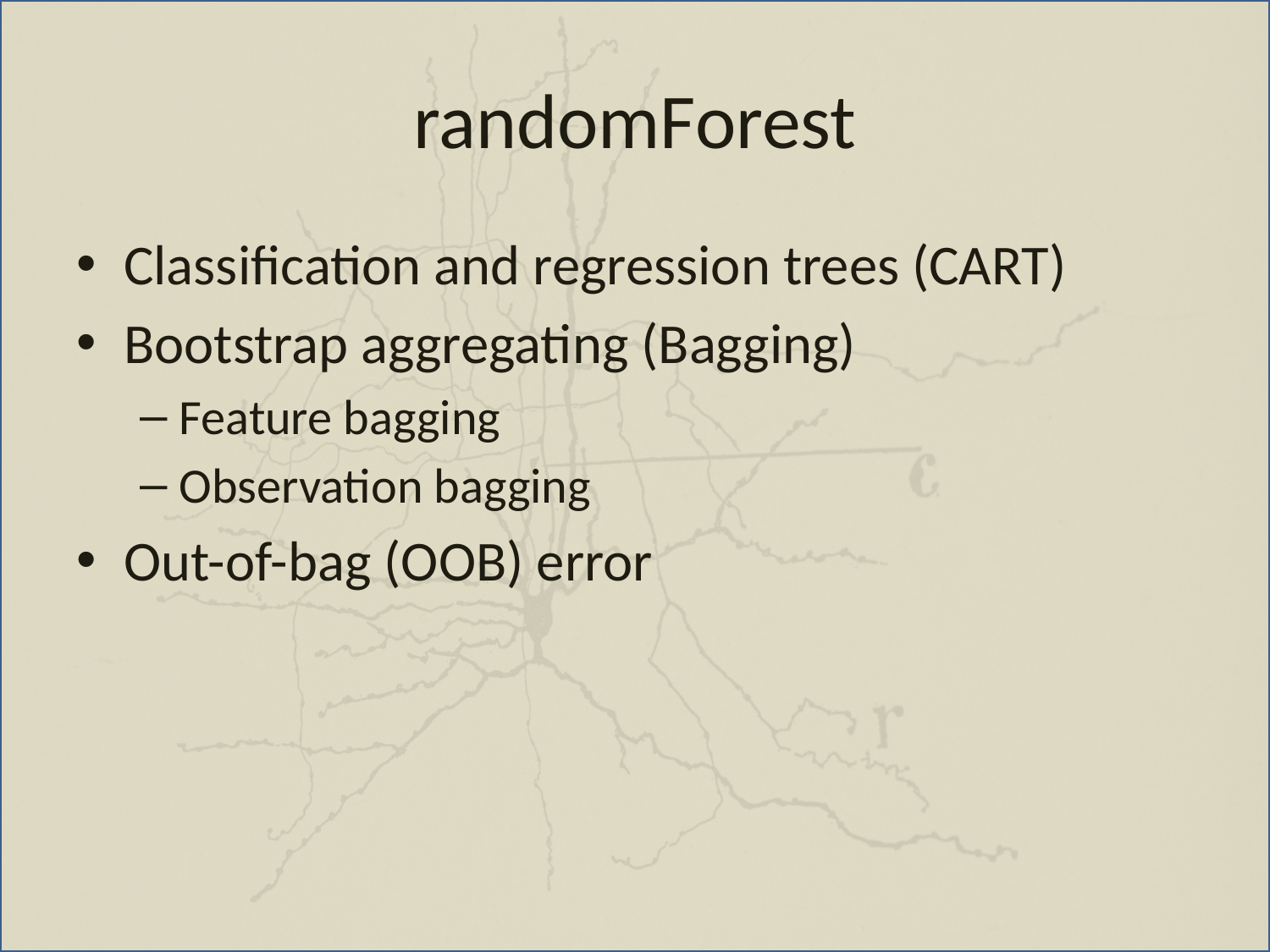

# randomForest
Classification and regression trees (CART)
Bootstrap aggregating (Bagging)
Feature bagging
Observation bagging
Out-of-bag (OOB) error